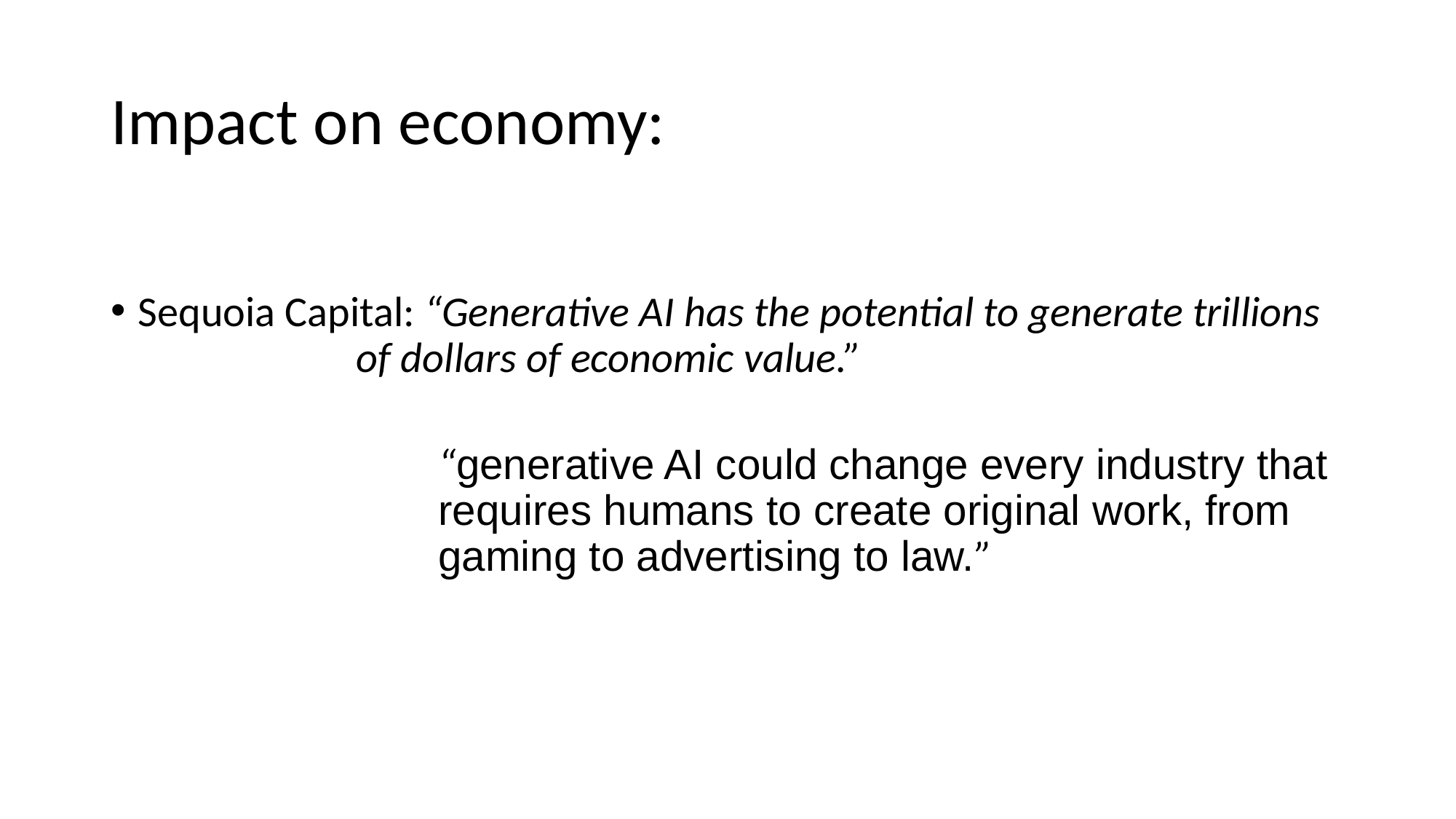

# Impact on economy:

Sequoia Capital: “Generative AI has the potential to generate trillions 			of dollars of economic value.”

“generative AI could change every industry that requires humans to create original work, from gaming to advertising to law.”